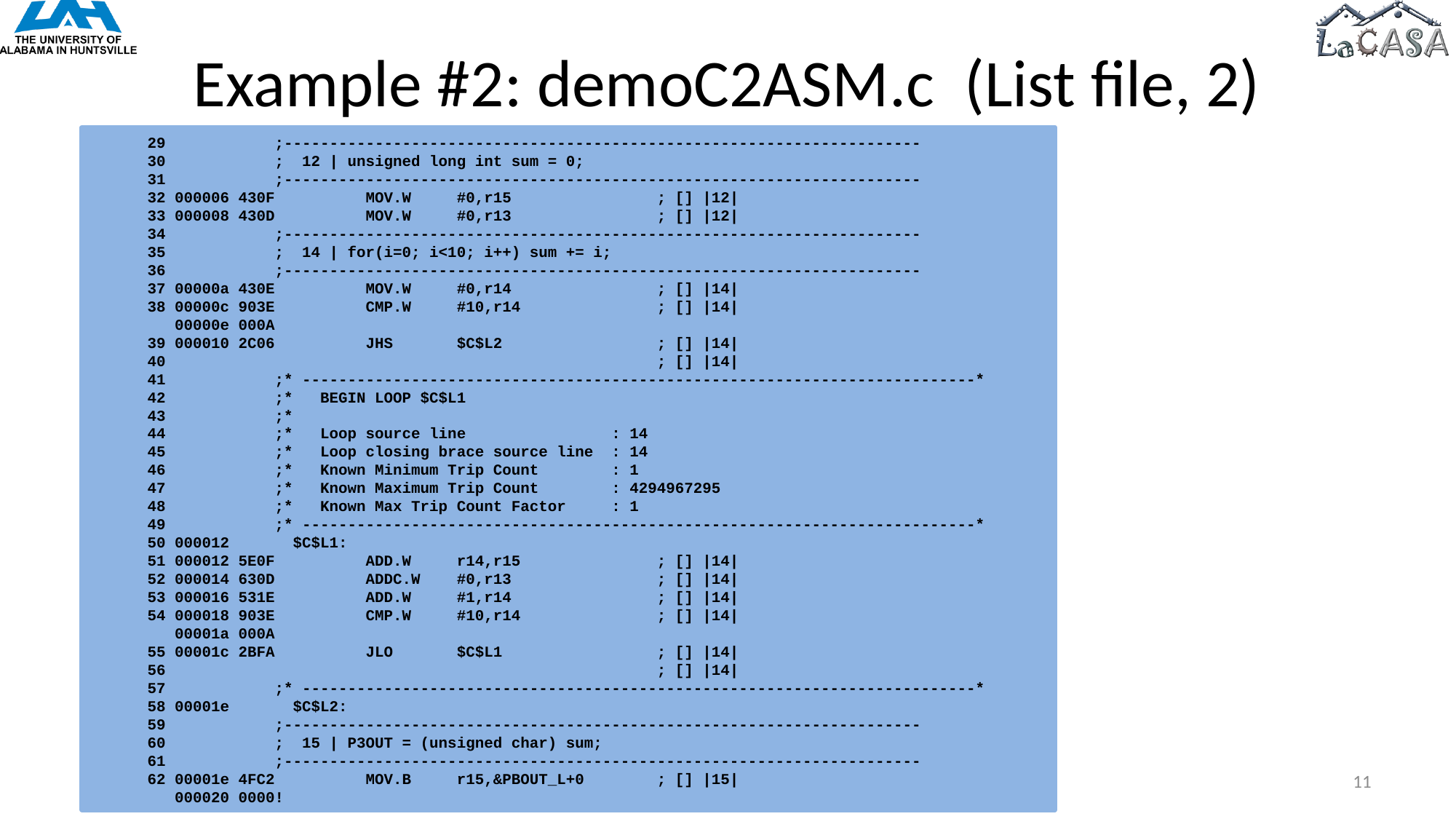

# Example #2: demoC2ASM.c  (List file, 2)
      29            ;----------------------------------------------------------------------
      30            ;  12 | unsigned long int sum = 0;
      31            ;----------------------------------------------------------------------
      32 000006 430F          MOV.W     #0,r15                ; [] |12|
      33 000008 430D          MOV.W     #0,r13                ; [] |12|
      34            ;----------------------------------------------------------------------
      35            ;  14 | for(i=0; i<10; i++) sum += i;
      36            ;----------------------------------------------------------------------
      37 00000a 430E          MOV.W     #0,r14                ; [] |14|
      38 00000c 903E          CMP.W     #10,r14               ; [] |14|
         00000e 000A
      39 000010 2C06          JHS       $C$L2                 ; [] |14|
      40                                                      ; [] |14|
      41            ;* --------------------------------------------------------------------------*
      42            ;*   BEGIN LOOP $C$L1
      43            ;*
      44            ;*   Loop source line                : 14
      45            ;*   Loop closing brace source line  : 14
      46            ;*   Known Minimum Trip Count        : 1
      47            ;*   Known Maximum Trip Count        : 4294967295
      48            ;*   Known Max Trip Count Factor     : 1
      49            ;* --------------------------------------------------------------------------*
      50 000012       $C$L1:
      51 000012 5E0F          ADD.W     r14,r15               ; [] |14|
      52 000014 630D          ADDC.W    #0,r13                ; [] |14|
      53 000016 531E          ADD.W     #1,r14                ; [] |14|
      54 000018 903E          CMP.W     #10,r14               ; [] |14|
         00001a 000A
      55 00001c 2BFA          JLO       $C$L1                 ; [] |14|
      56                                                      ; [] |14|
      57            ;* --------------------------------------------------------------------------*
      58 00001e       $C$L2:
      59            ;----------------------------------------------------------------------
      60            ;  15 | P3OUT = (unsigned char) sum;
      61            ;----------------------------------------------------------------------
      62 00001e 4FC2          MOV.B     r15,&PBOUT_L+0        ; [] |15|
         000020 0000!

9/18/2022
© A. Milenkovic
11